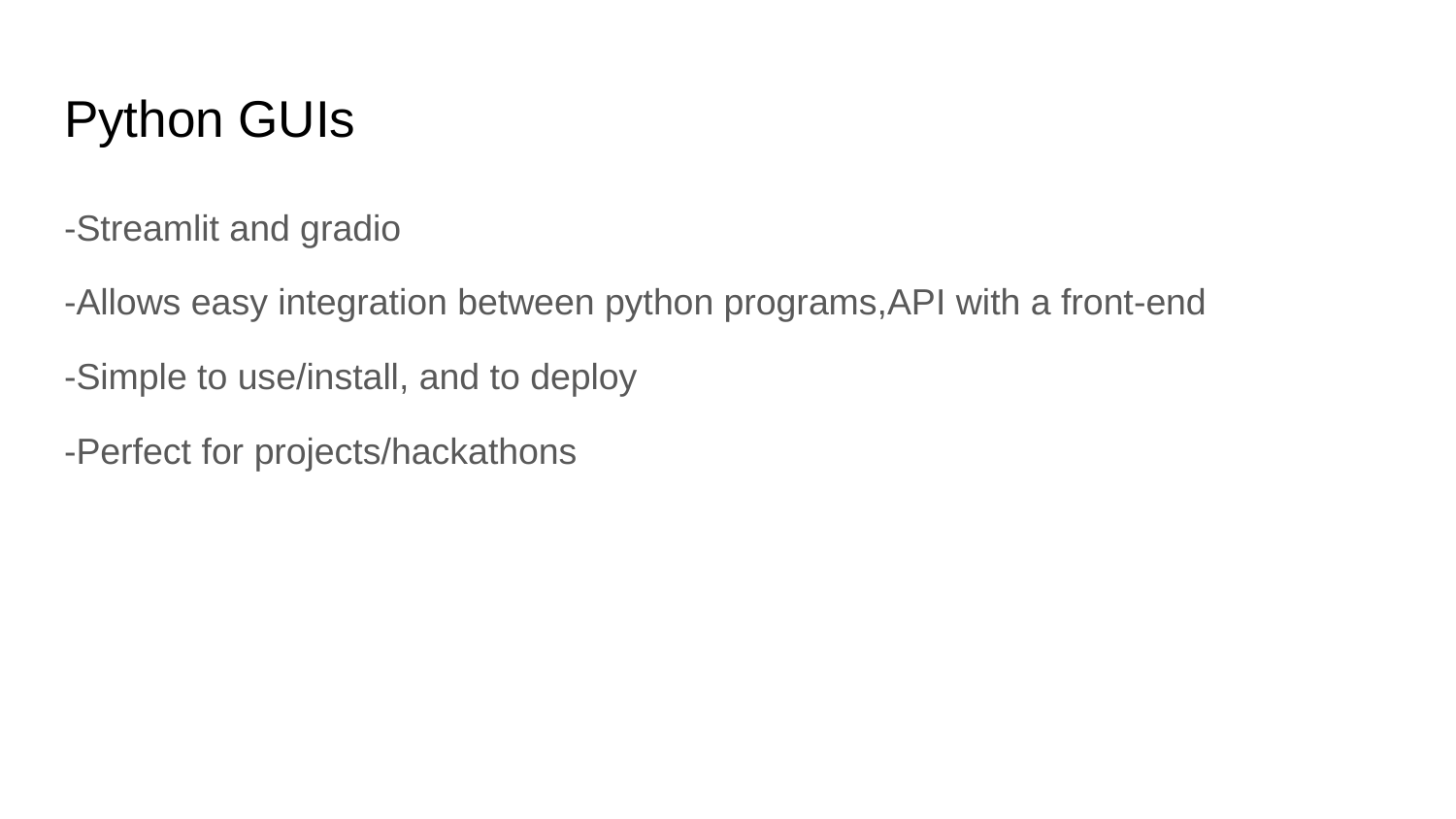

# Python GUIs
-Streamlit and gradio
-Allows easy integration between python programs,API with a front-end
-Simple to use/install, and to deploy
-Perfect for projects/hackathons